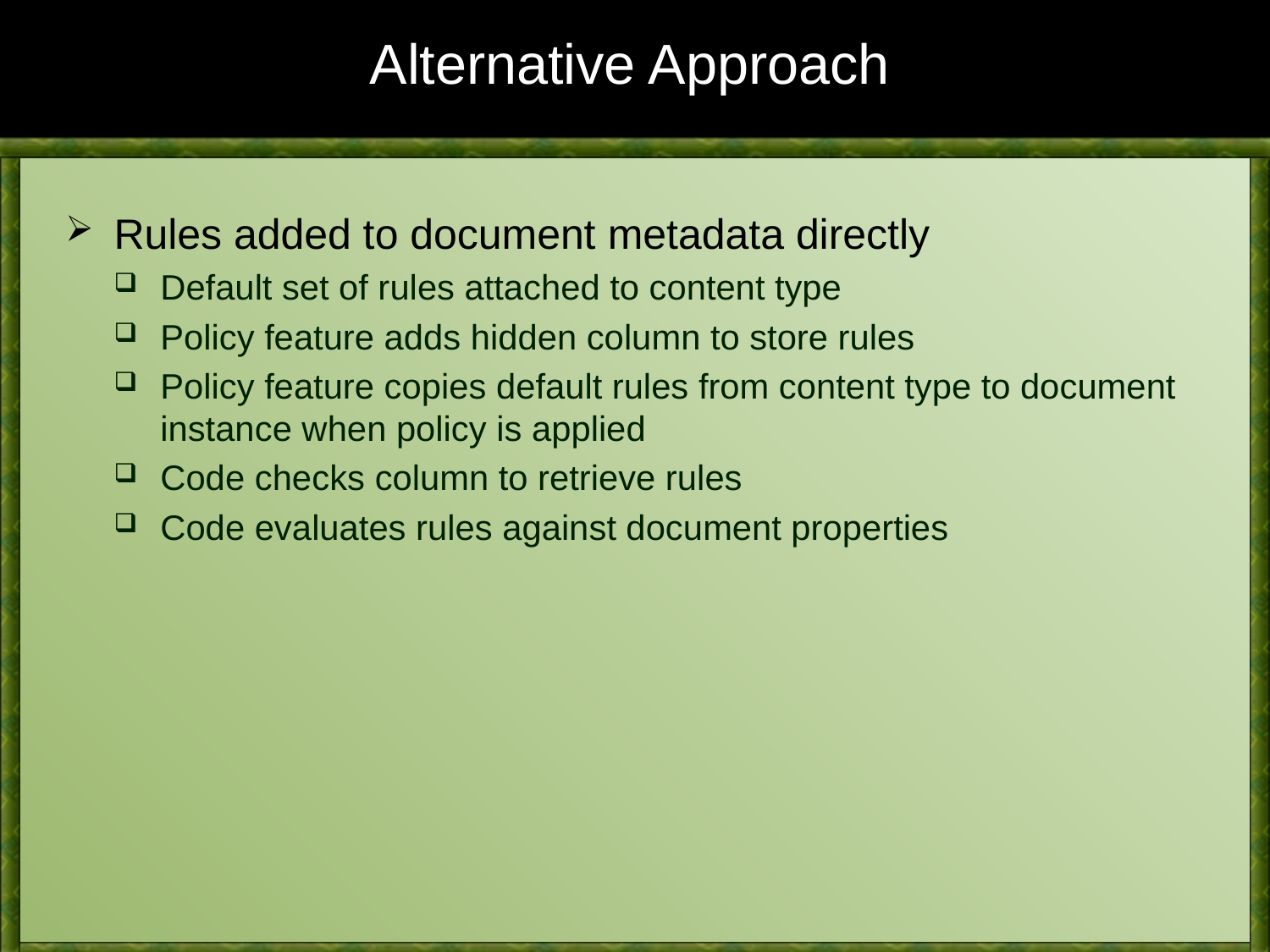

# Alternative Approach
Rules added to document metadata directly
Default set of rules attached to content type
Policy feature adds hidden column to store rules
Policy feature copies default rules from content type to document instance when policy is applied
Code checks column to retrieve rules
Code evaluates rules against document properties